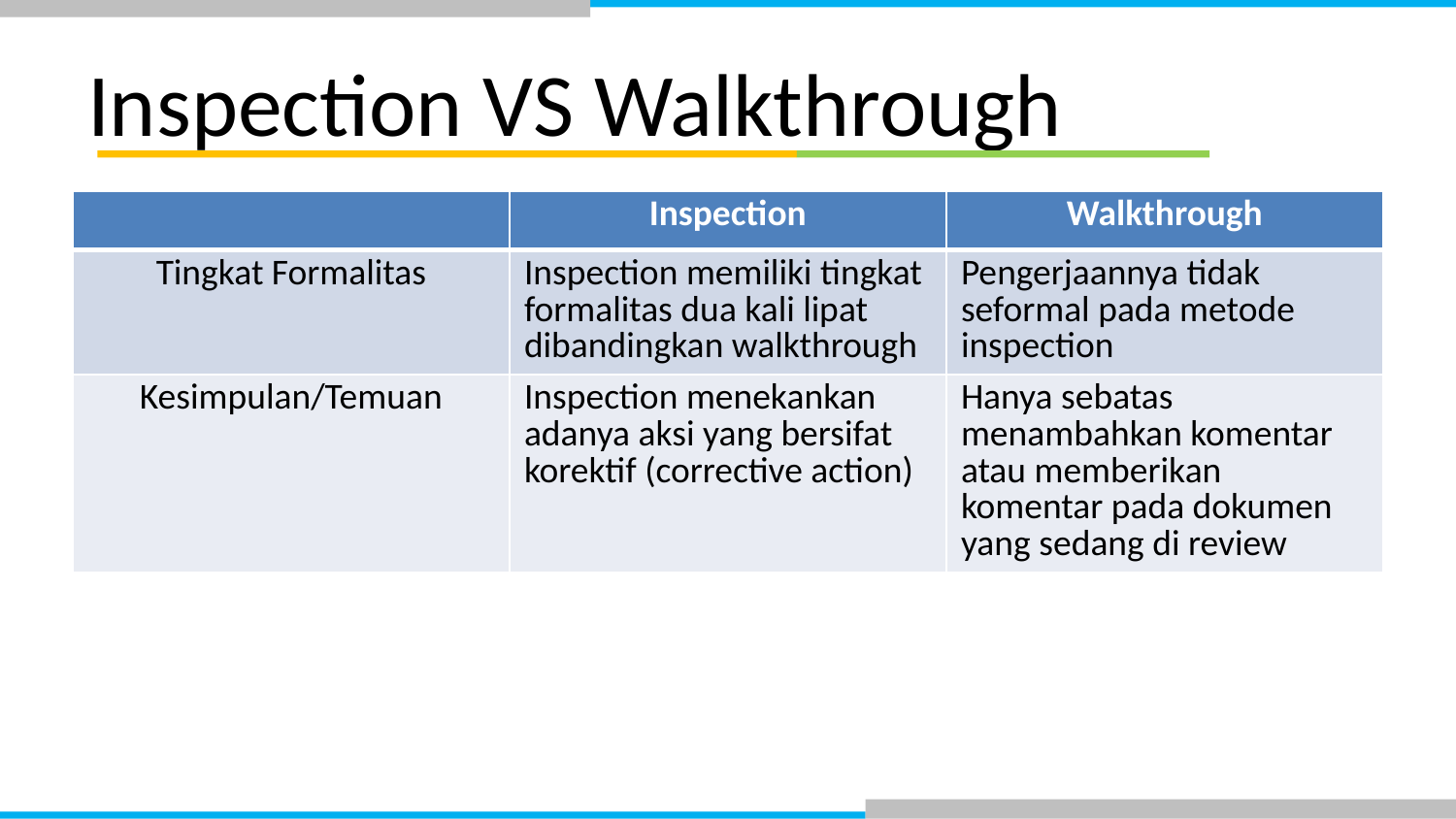

# Inspection VS Walkthrough

|  | Inspection | Walkthrough |
| --- | --- | --- |
| Tingkat Formalitas | Inspection memiliki tingkat formalitas dua kali lipat dibandingkan walkthrough | Pengerjaannya tidak seformal pada metode inspection |
| Kesimpulan/Temuan | Inspection menekankan adanya aksi yang bersifat korektif (corrective action) | Hanya sebatas menambahkan komentar atau memberikan komentar pada dokumen yang sedang di review |